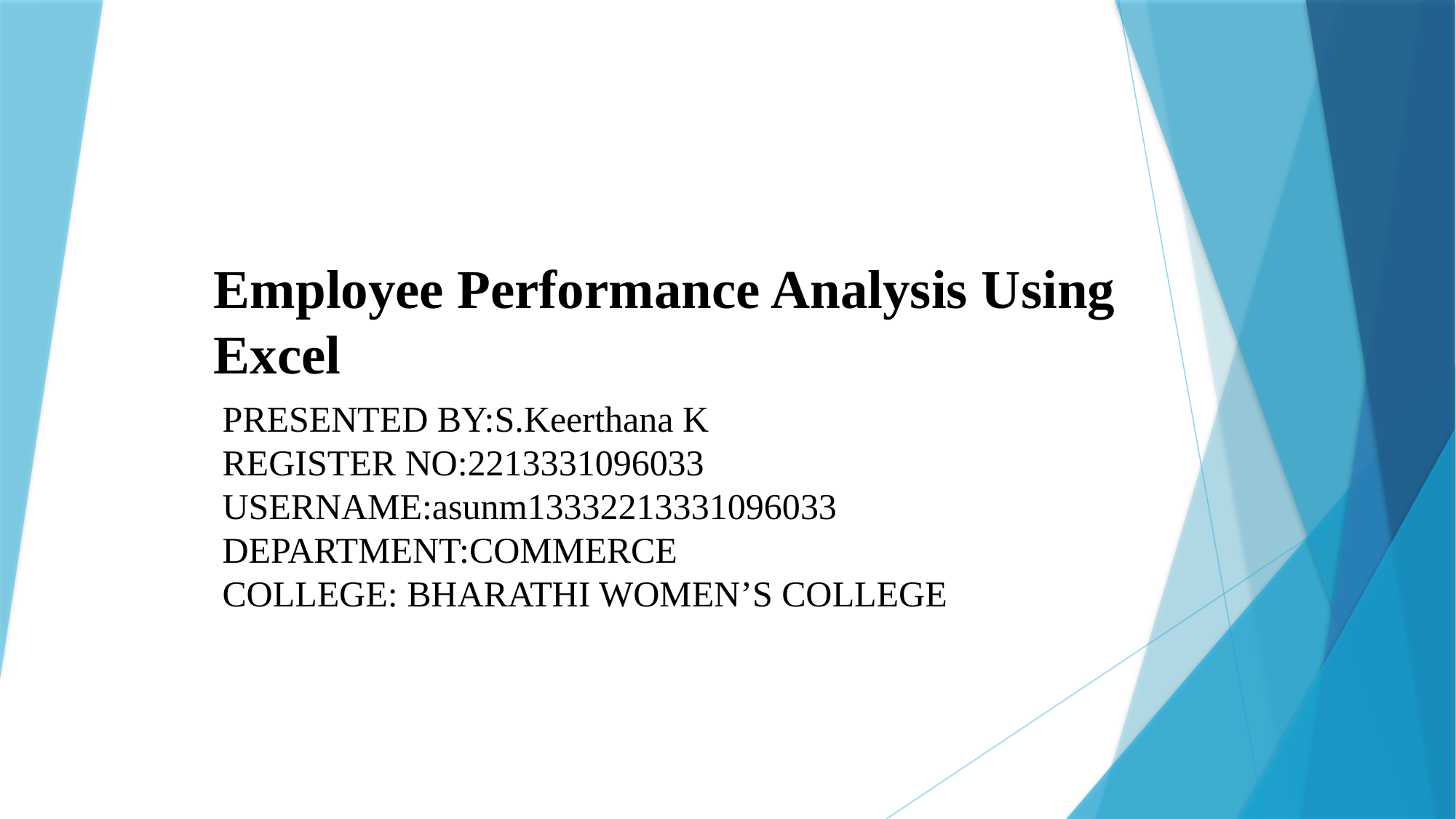

# Employee Performance Analysis Using Excel
PRESENTED BY:S.Keerthana K
REGISTER NO:2213331096033
USERNAME:asunm13332213331096033
DEPARTMENT:COMMERCE
COLLEGE: BHARATHI WOMEN’S COLLEGE